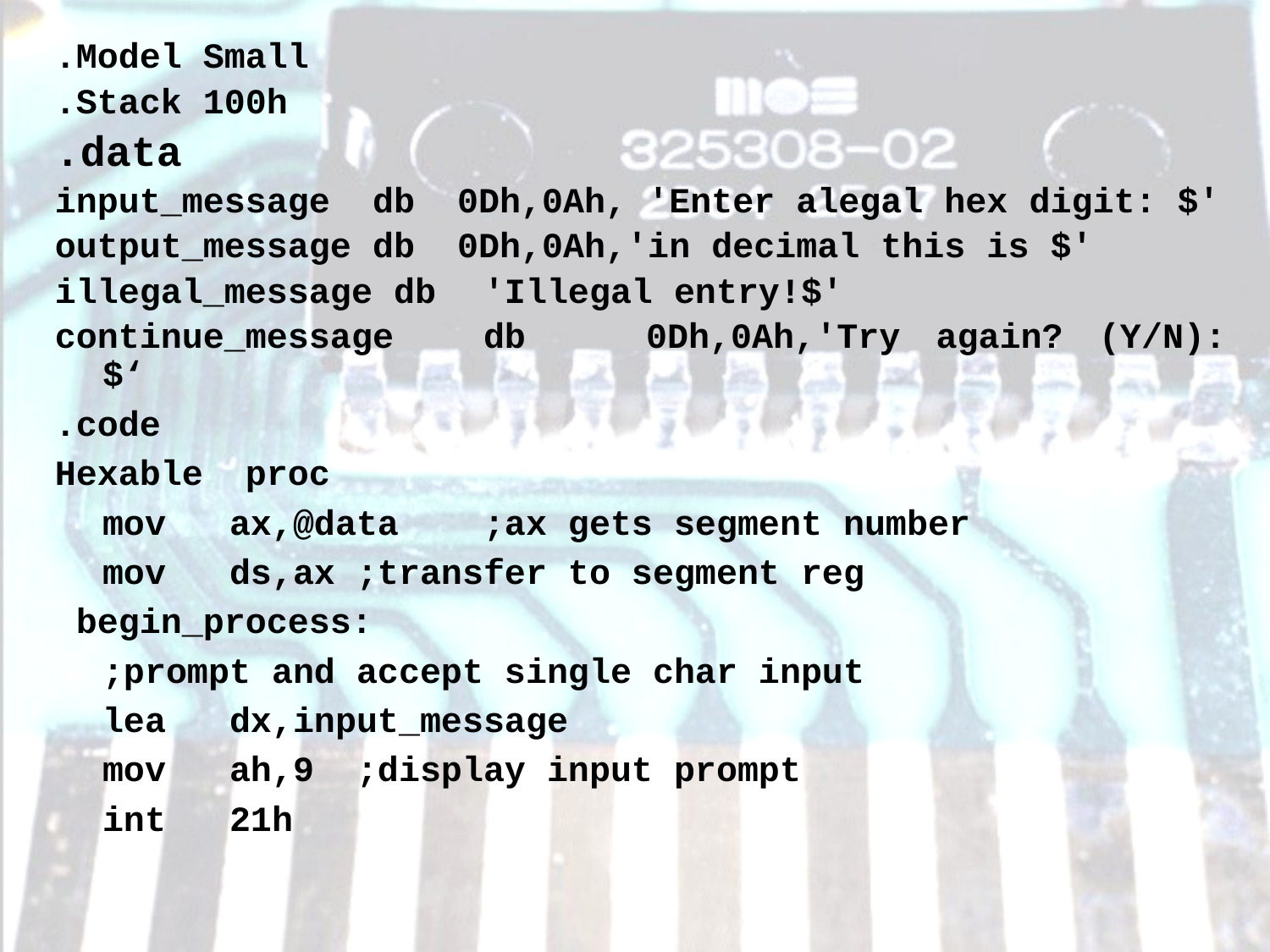

.Model Small
.Stack 100h
.data
input_message  db  0Dh,0Ah, 'Enter alegal hex digit: $'
output_message db  0Dh,0Ah,'in decimal this is $'
illegal_message db	'Illegal entry!$'
continue_message	db	 0Dh,0Ah,'Try again? (Y/N): $‘
.code
Hexable  proc
	mov   ax,@data	;ax gets segment number
	mov   ds,ax	;transfer to segment reg
 begin_process:
	;prompt and accept single char input
	lea	dx,input_message
	mov	ah,9	;display input prompt
	int	21h